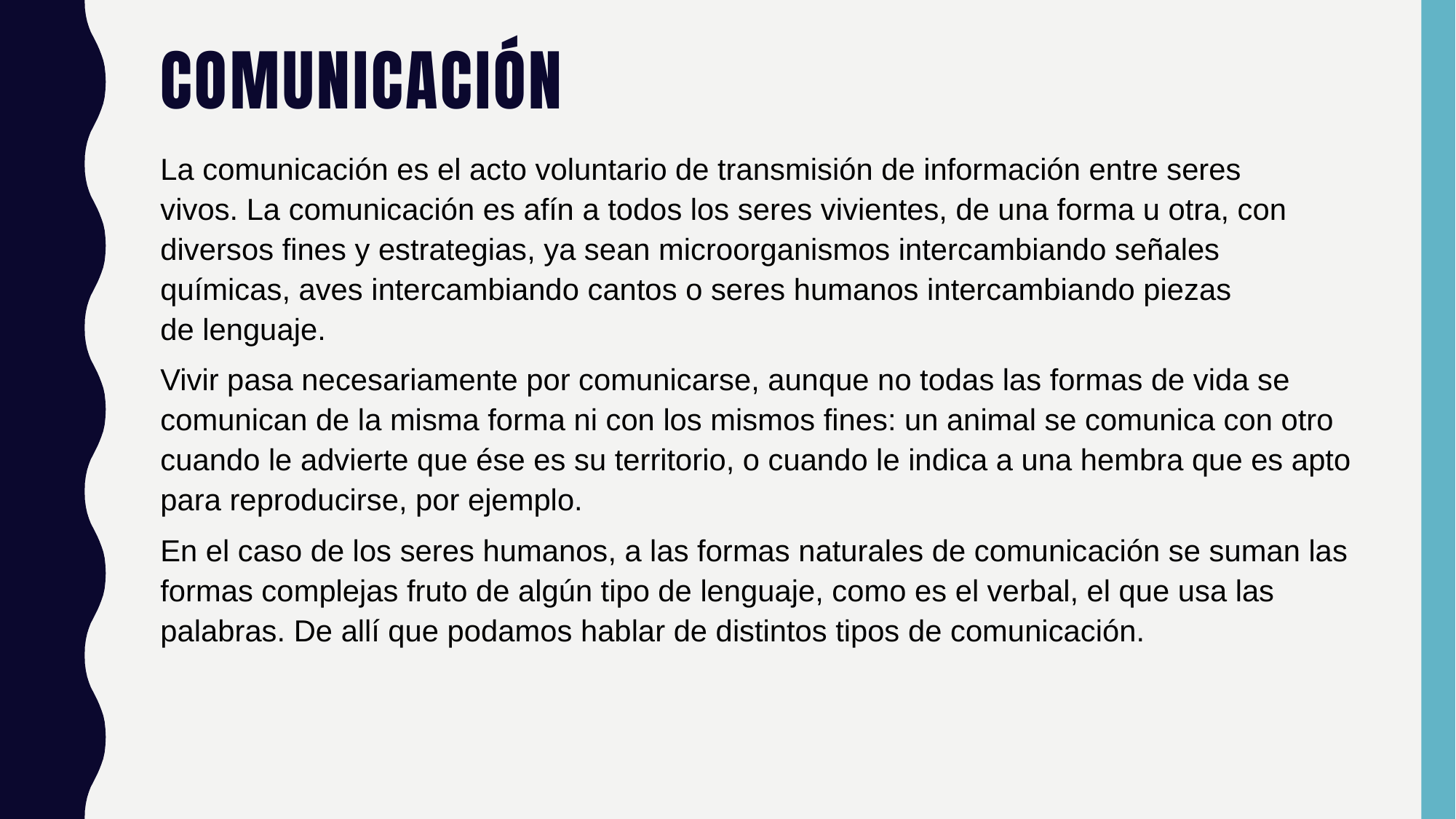

# Comunicación
La comunicación es el acto voluntario de transmisión de información entre seres vivos. La comunicación es afín a todos los seres vivientes, de una forma u otra, con diversos fines y estrategias, ya sean microorganismos intercambiando señales químicas, aves intercambiando cantos o seres humanos intercambiando piezas de lenguaje.
Vivir pasa necesariamente por comunicarse, aunque no todas las formas de vida se comunican de la misma forma ni con los mismos fines: un animal se comunica con otro cuando le advierte que ése es su territorio, o cuando le indica a una hembra que es apto para reproducirse, por ejemplo.
En el caso de los seres humanos, a las formas naturales de comunicación se suman las formas complejas fruto de algún tipo de lenguaje, como es el verbal, el que usa las palabras. De allí que podamos hablar de distintos tipos de comunicación.